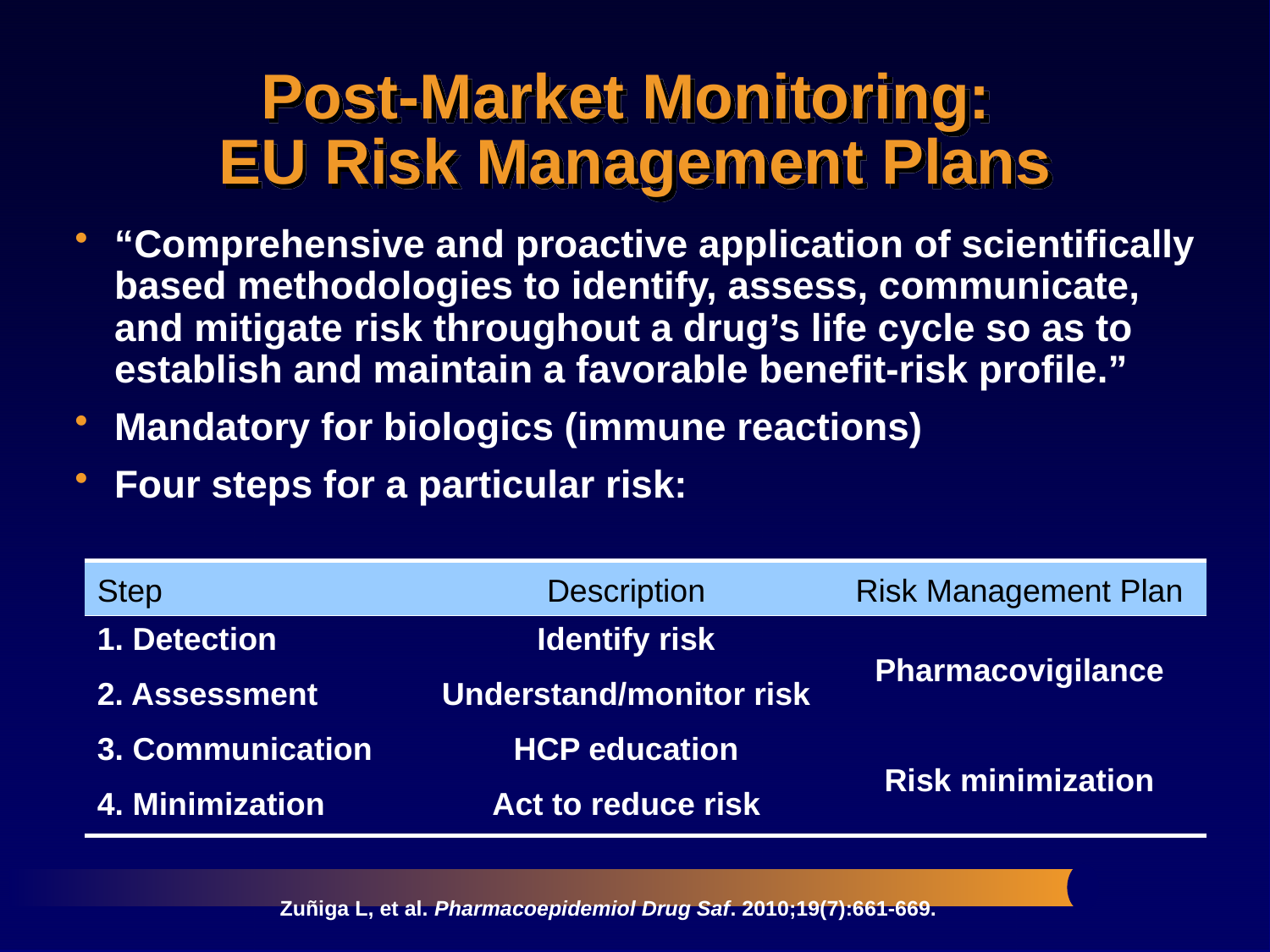

# Post-Market Monitoring: EU Risk Management Plans
“Comprehensive and proactive application of scientifically based methodologies to identify, assess, communicate, and mitigate risk throughout a drug’s life cycle so as to establish and maintain a favorable benefit-risk profile.”
Mandatory for biologics (immune reactions)
Four steps for a particular risk:

| Step | Description | Risk Management Plan |
| --- | --- | --- |
| 1. Detection | Identify risk | Pharmacovigilance |
| 2. Assessment | Understand/monitor risk |  |
| 3. Communication | HCP education | Risk minimization |
| 4. Minimization | Act to reduce risk |  |
Zuñiga L, et al. Pharmacoepidemiol Drug Saf. 2010;19(7):661-669.